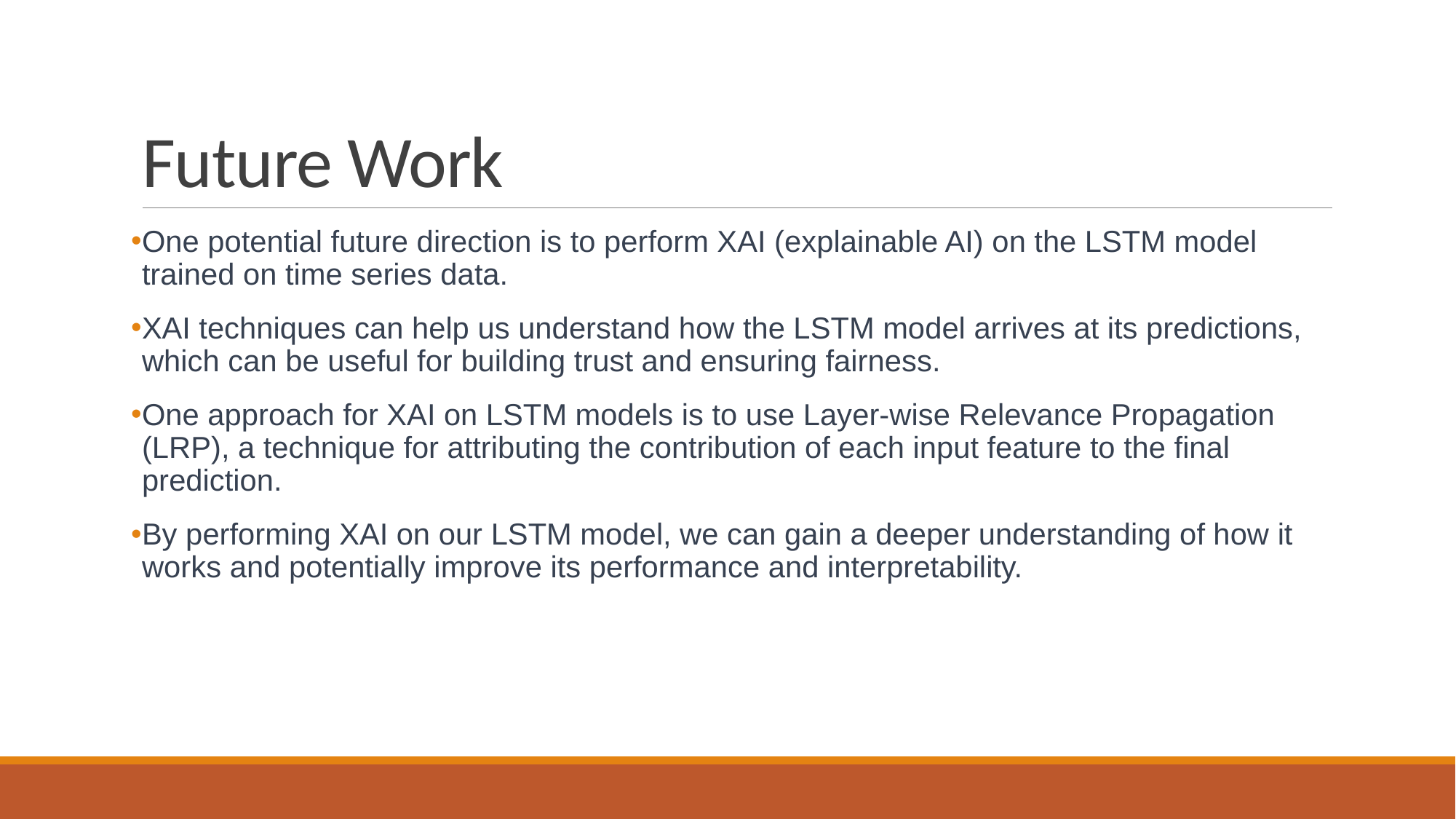

# Future Work
One potential future direction is to perform XAI (explainable AI) on the LSTM model trained on time series data.
XAI techniques can help us understand how the LSTM model arrives at its predictions, which can be useful for building trust and ensuring fairness.
One approach for XAI on LSTM models is to use Layer-wise Relevance Propagation (LRP), a technique for attributing the contribution of each input feature to the final prediction.
By performing XAI on our LSTM model, we can gain a deeper understanding of how it works and potentially improve its performance and interpretability.